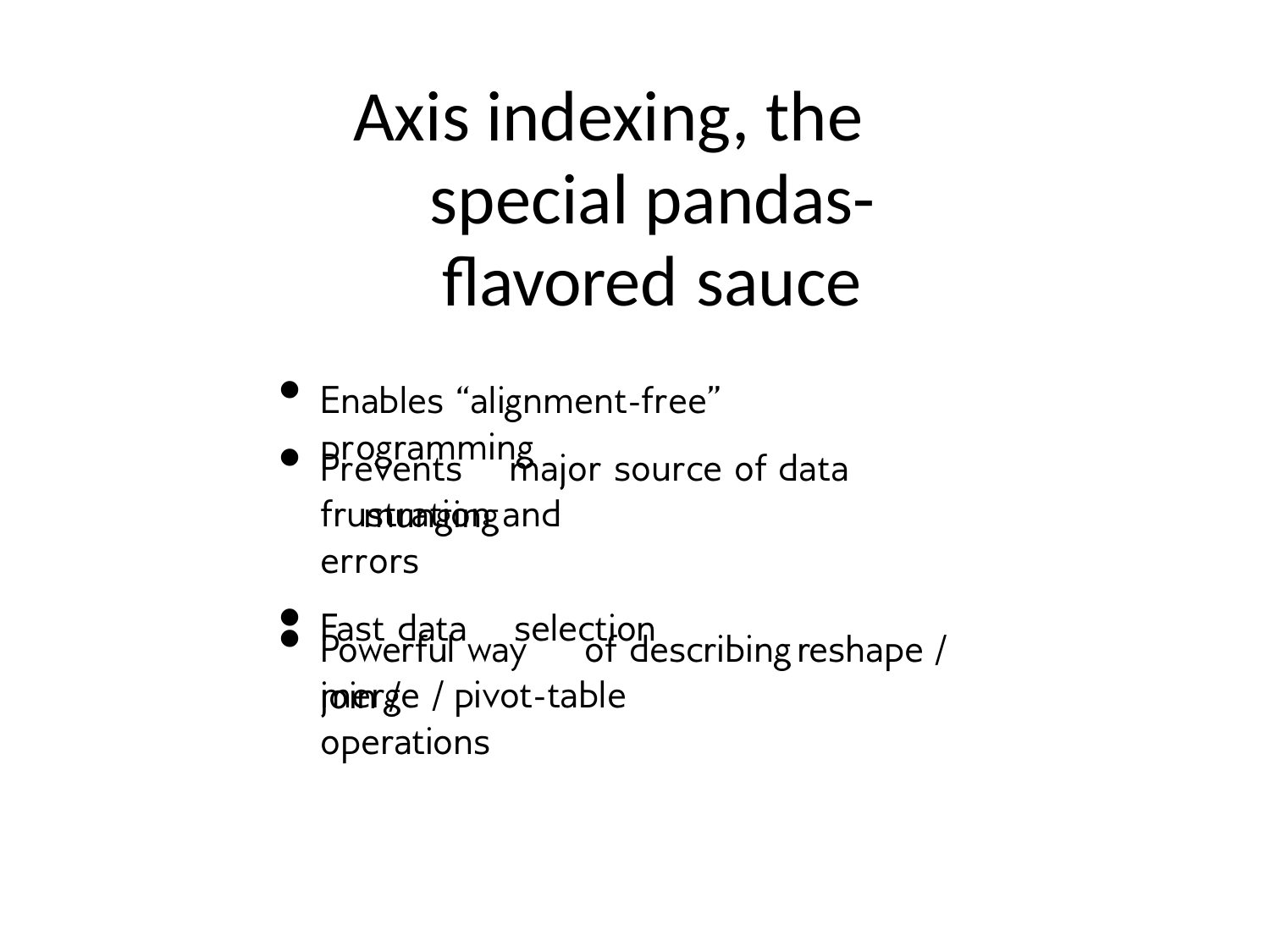

# Axis indexing, the	special pandas-flavored	sauce
Enables “alignment-free”	programming
Prevents	major source of data	munging
frustration and	errors
Fast data	selection
Powerful way	of describing	reshape /	join /
merge /	pivot-table operations